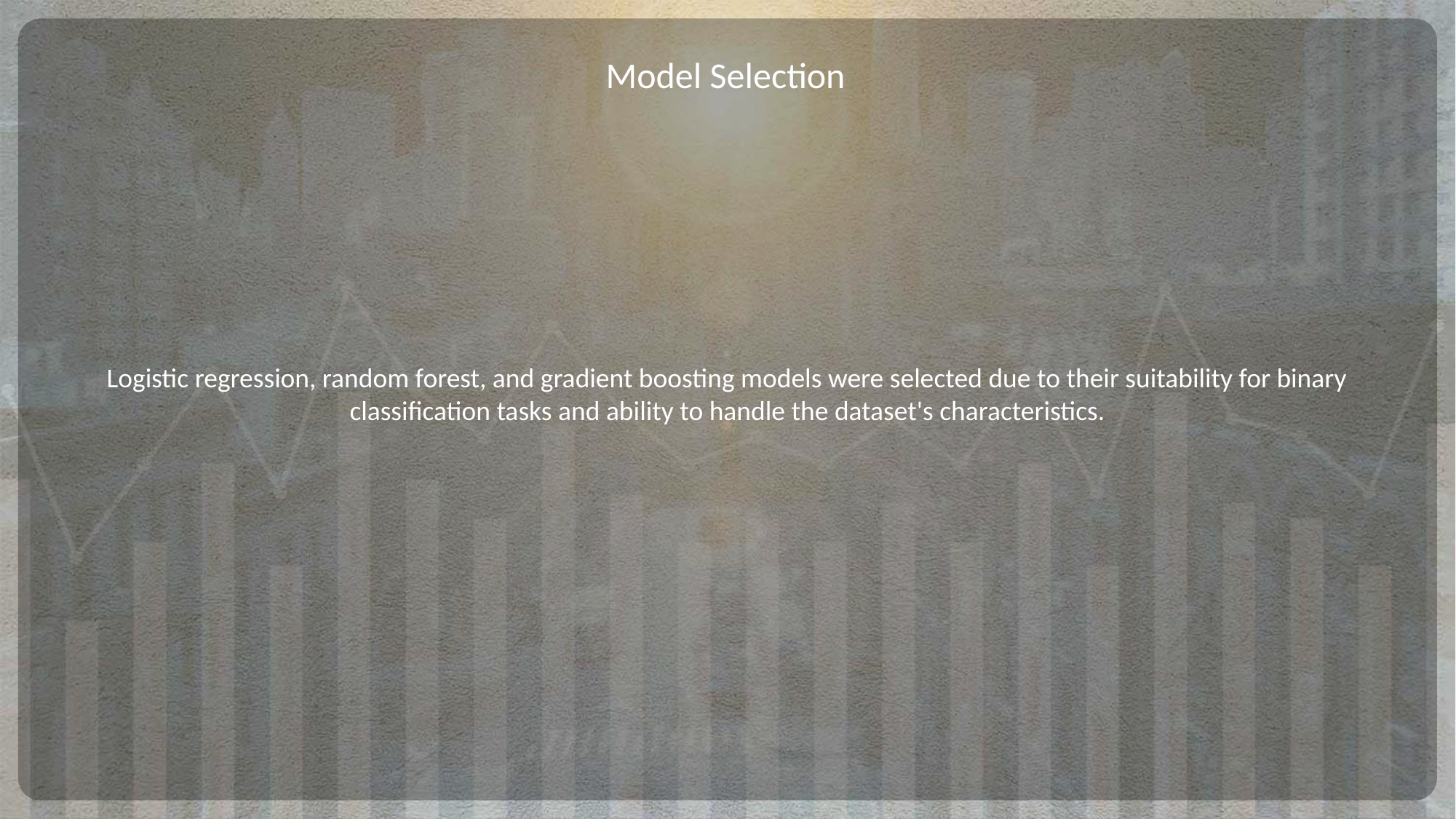

Logistic regression, random forest, and gradient boosting models were selected due to their suitability for binary classification tasks and ability to handle the dataset's characteristics.

 Model Selection